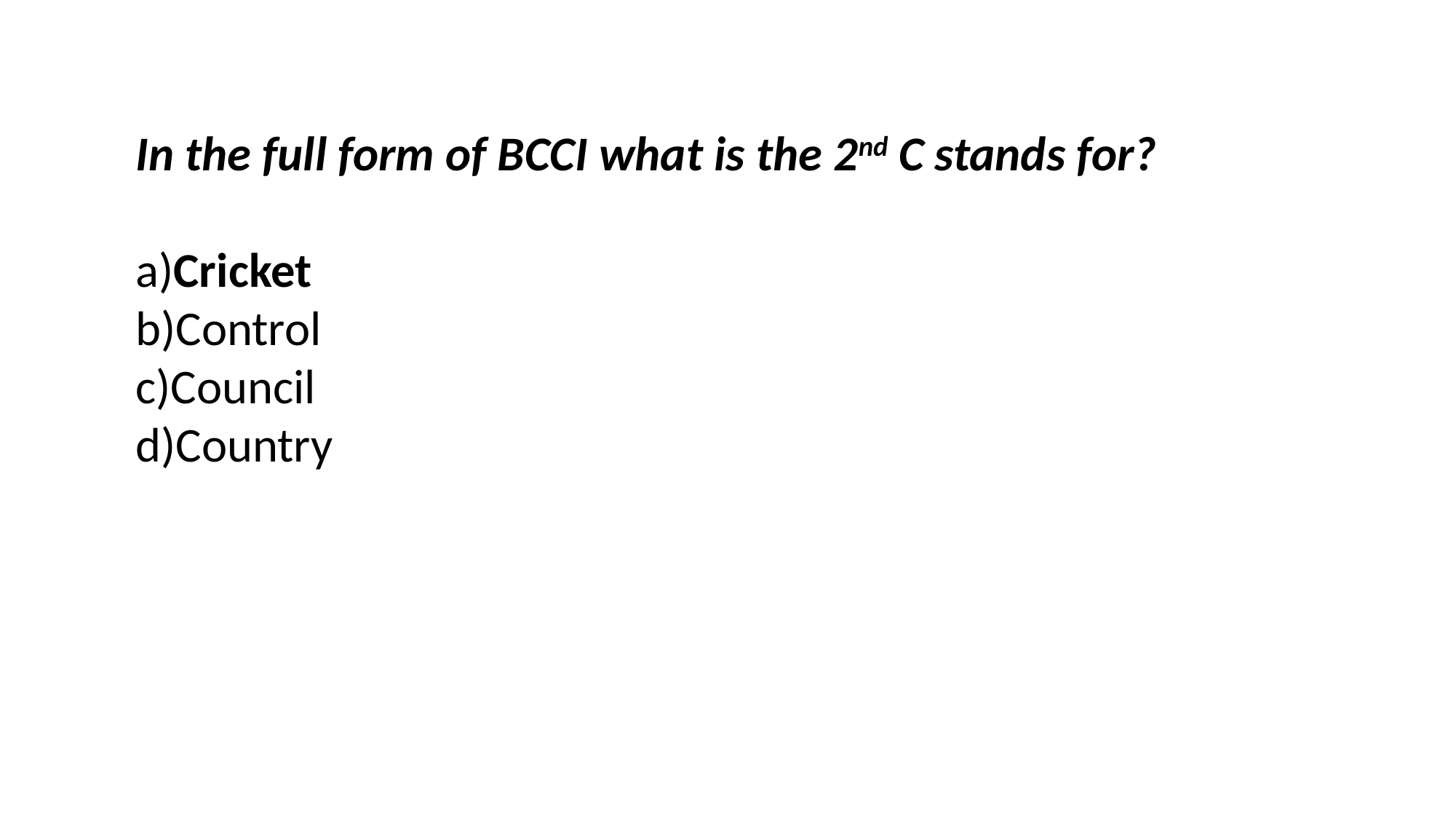

In the full form of BCCI what is the 2nd C stands for?

a)Cricket
b)Control
c)Council
d)Country